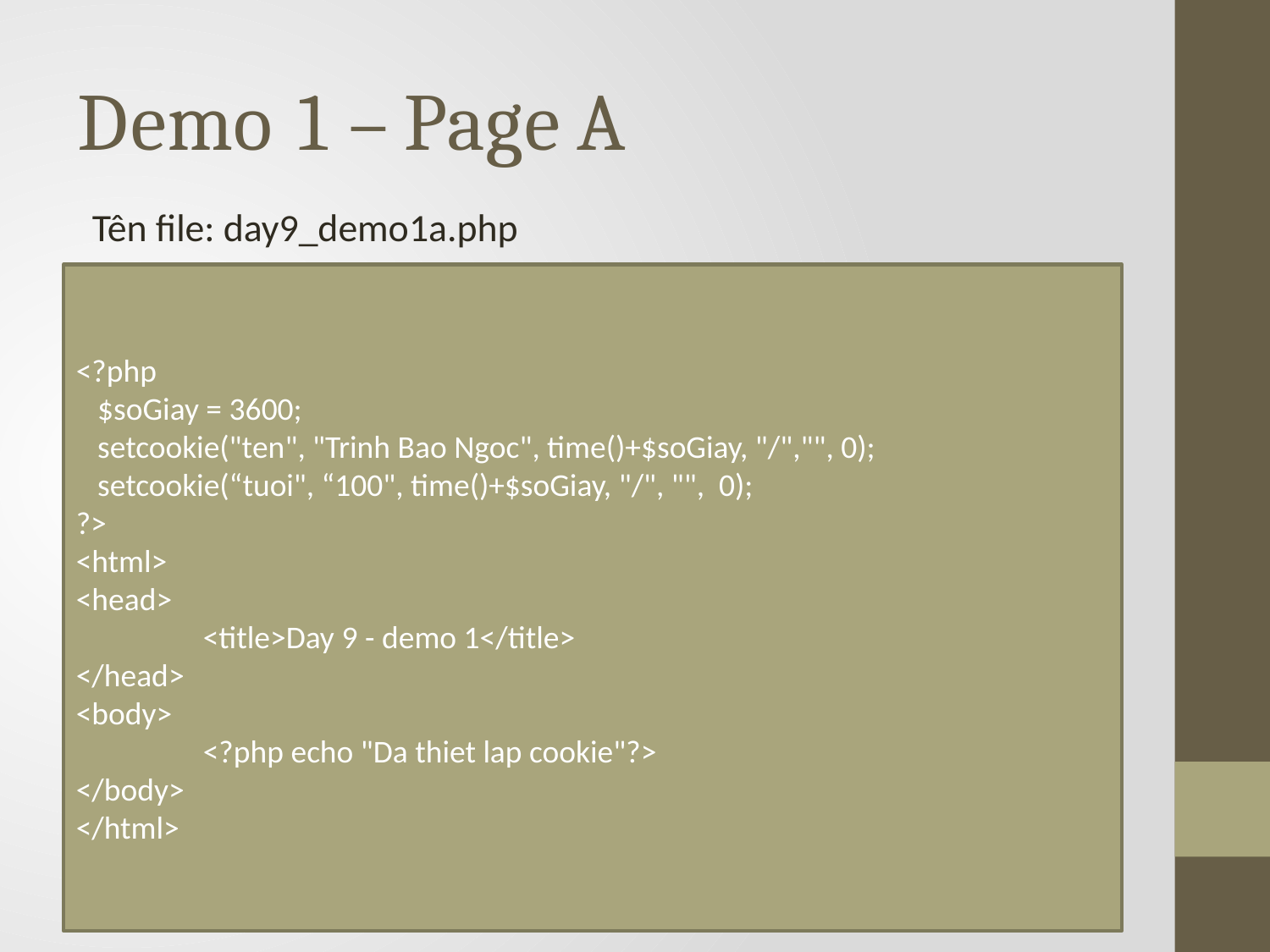

# Demo 1 – Page A
Tên file: day9_demo1a.php
<?php
   $soGiay = 3600;
   setcookie("ten", "Trinh Bao Ngoc", time()+$soGiay, "/","", 0);
   setcookie(“tuoi", “100", time()+$soGiay, "/", "",  0);
?>
<html>
<head>
	<title>Day 9 - demo 1</title>
</head>
<body>
	<?php echo "Da thiet lap cookie"?>
</body>
</html>